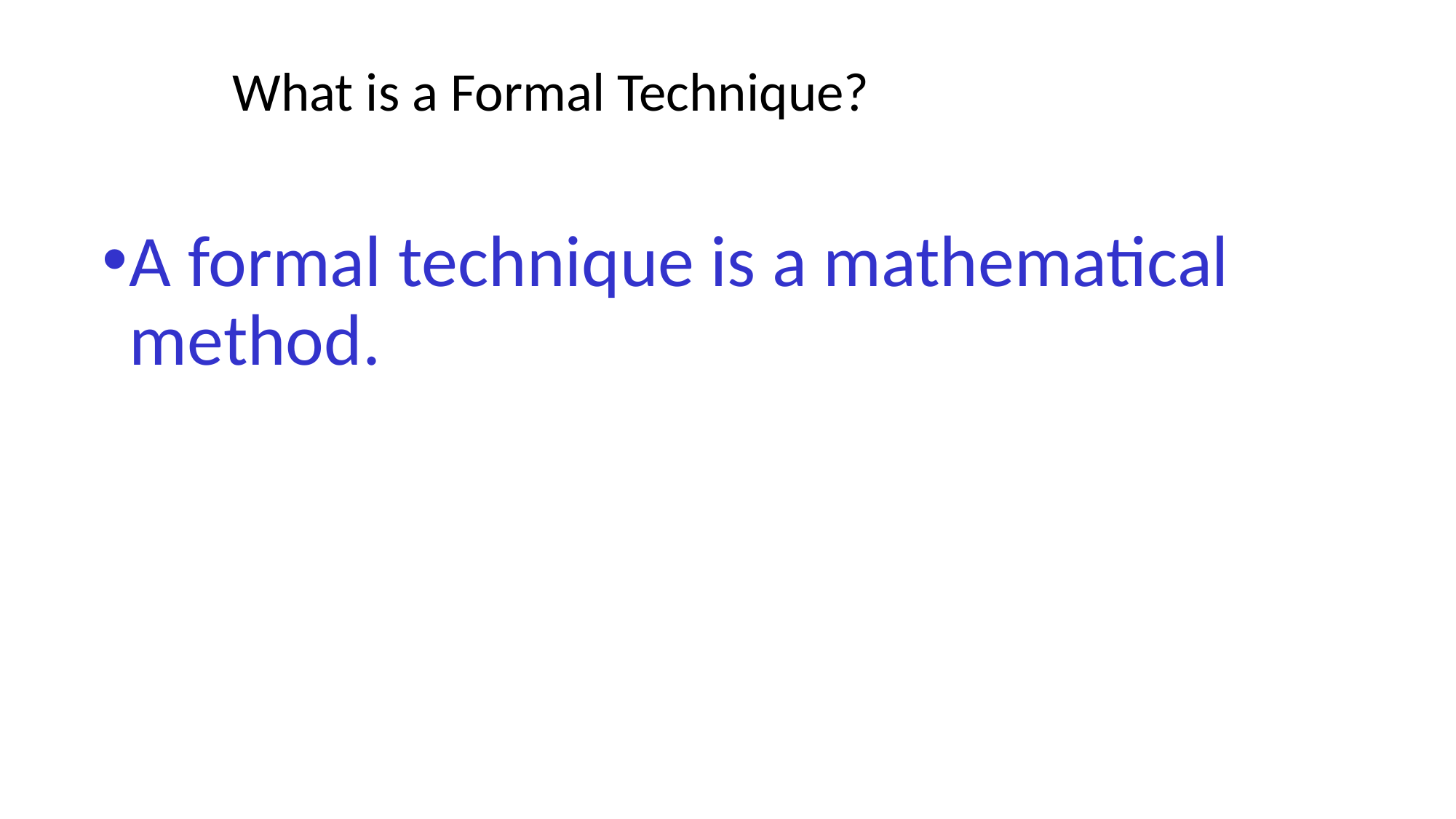

# What is a Formal Technique?
A formal technique is a mathematical method.